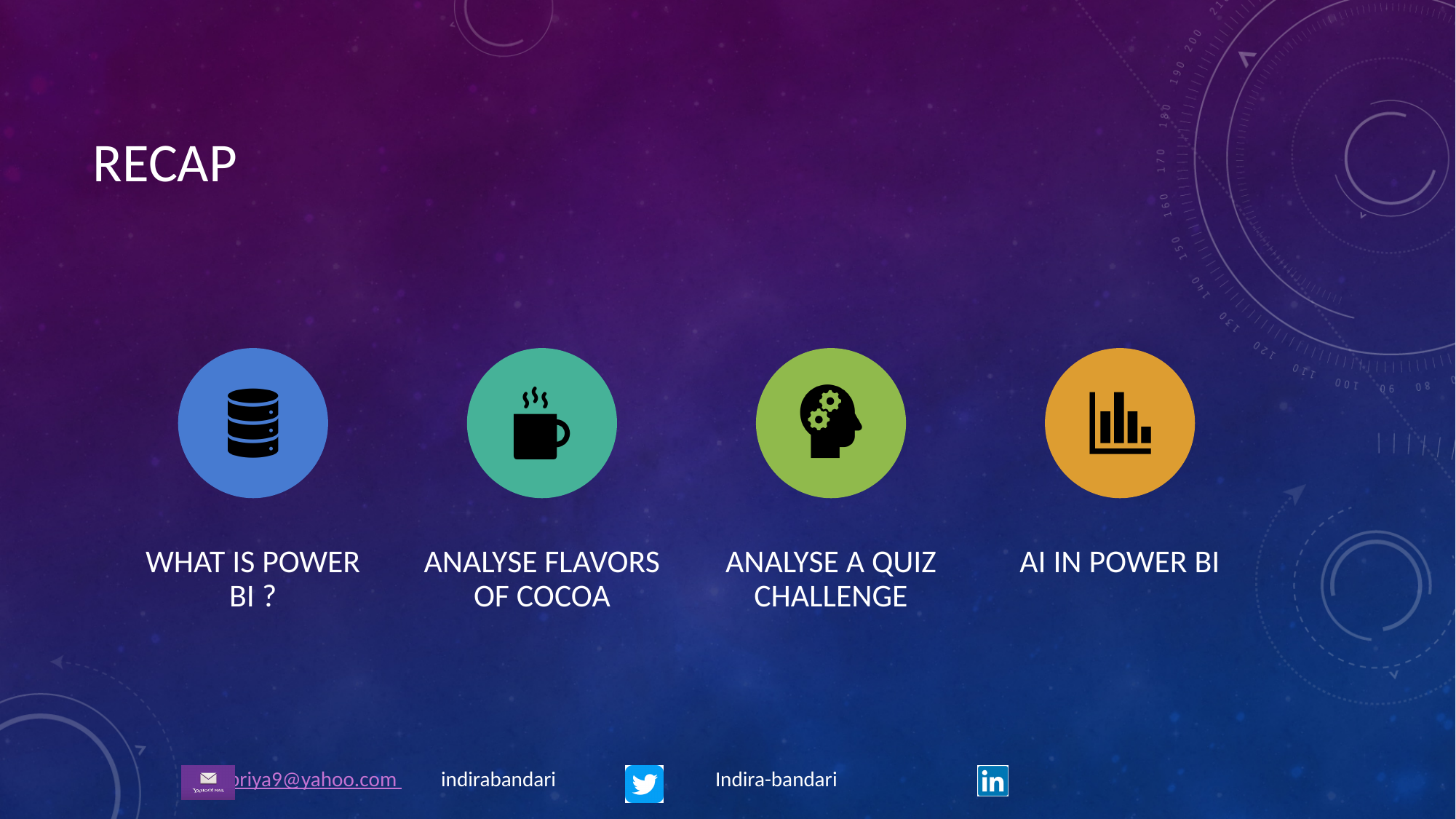

# RECAP
What is Power BI ?
Analyse flavors of cocoa
Analyse a quiz challenge
AI in Power BI